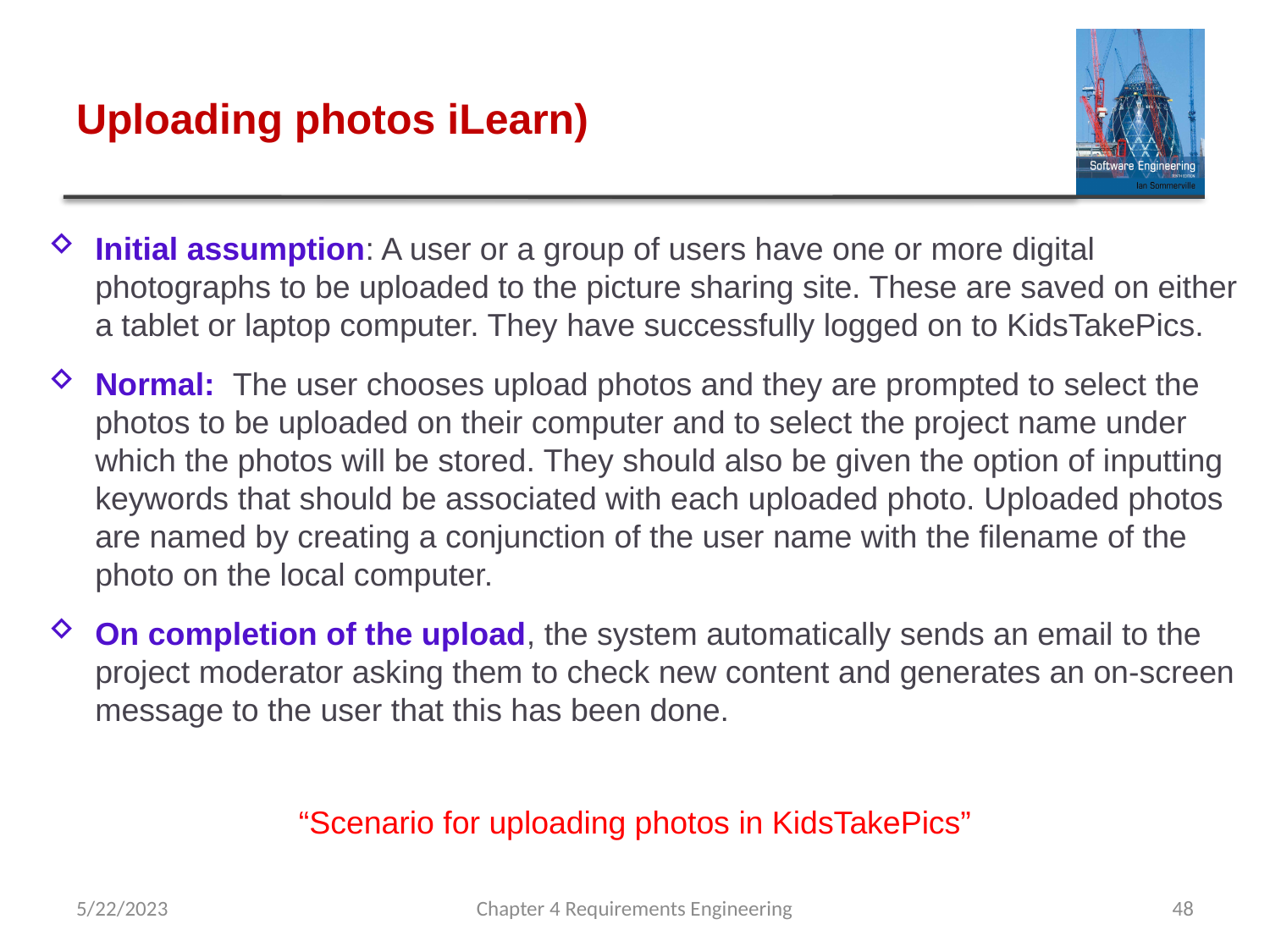

# Uploading photos iLearn)
Initial assumption: A user or a group of users have one or more digital photographs to be uploaded to the picture sharing site. These are saved on either a tablet or laptop computer. They have successfully logged on to KidsTakePics.
Normal:  The user chooses upload photos and they are prompted to select the photos to be uploaded on their computer and to select the project name under which the photos will be stored. They should also be given the option of inputting keywords that should be associated with each uploaded photo. Uploaded photos are named by creating a conjunction of the user name with the filename of the photo on the local computer.
On completion of the upload, the system automatically sends an email to the project moderator asking them to check new content and generates an on-screen message to the user that this has been done.

“Scenario for uploading photos in KidsTakePics”
5/22/2023
Chapter 4 Requirements Engineering
48